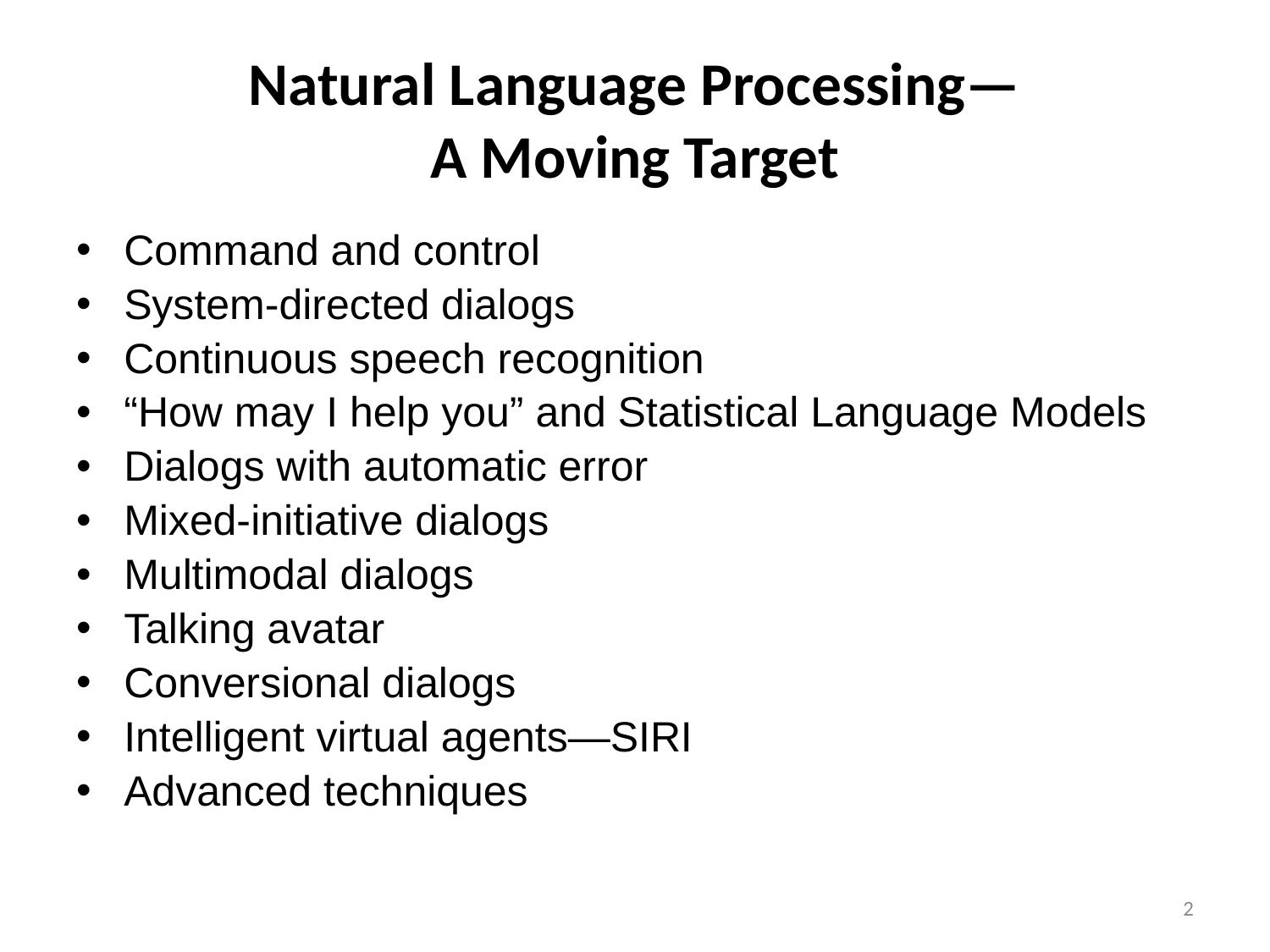

# Natural Language Processing— A Moving Target
Command and control
System-directed dialogs
Continuous speech recognition
“How may I help you” and Statistical Language Models
Dialogs with automatic error
Mixed-initiative dialogs
Multimodal dialogs
Talking avatar
Conversional dialogs
Intelligent virtual agents—SIRI
Advanced techniques

2